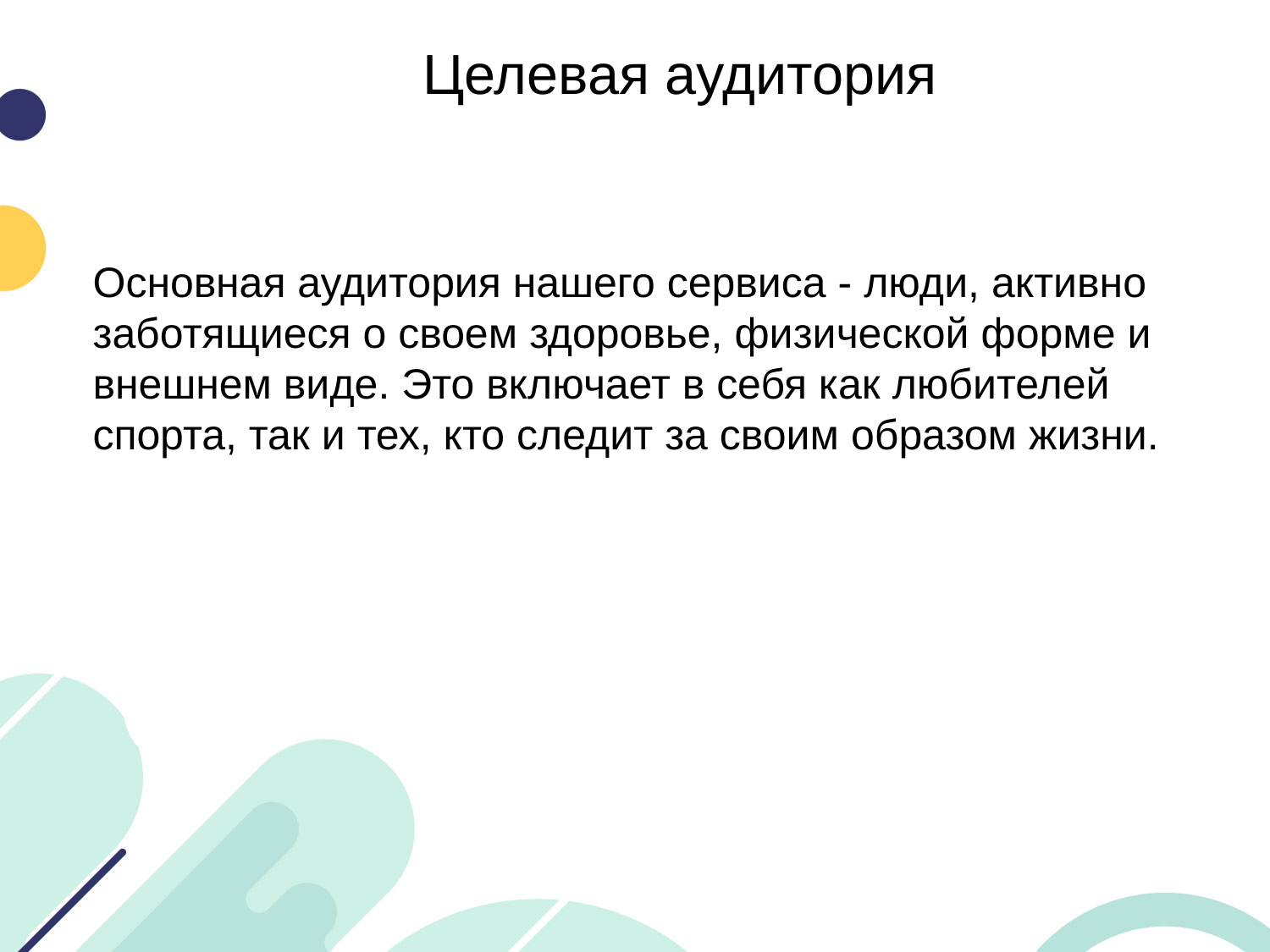

Целевая аудитория
Основная аудитория нашего сервиса - люди, активно заботящиеся о своем здоровье, физической форме и внешнем виде. Это включает в себя как любителей спорта, так и тех, кто следит за своим образом жизни.